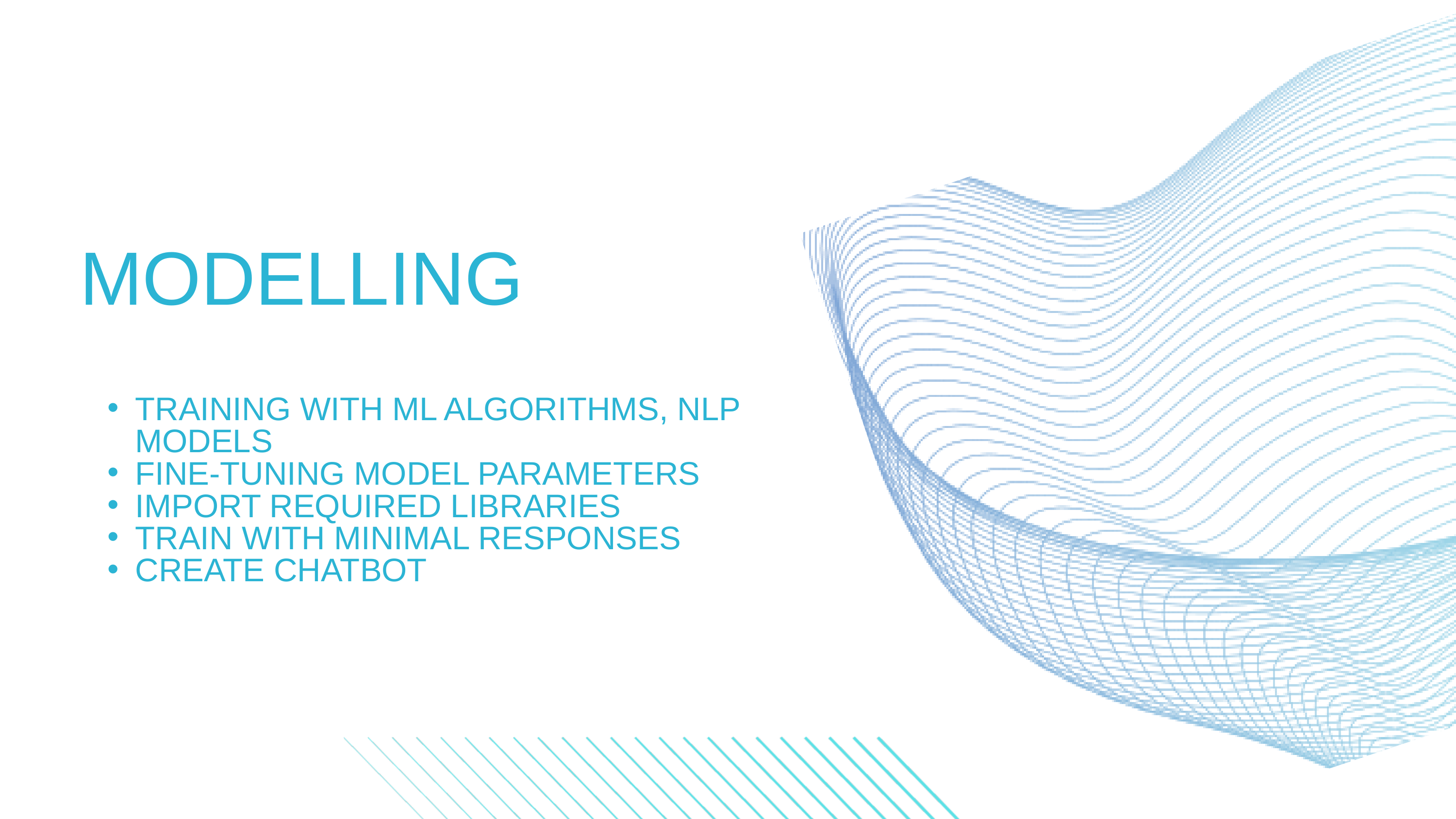

MODELLING

TRAINING WITH ML ALGORITHMS, NLP MODELS
FINE-TUNING MODEL PARAMETERS
IMPORT REQUIRED LIBRARIES
TRAIN WITH MINIMAL RESPONSES
CREATE CHATBOT